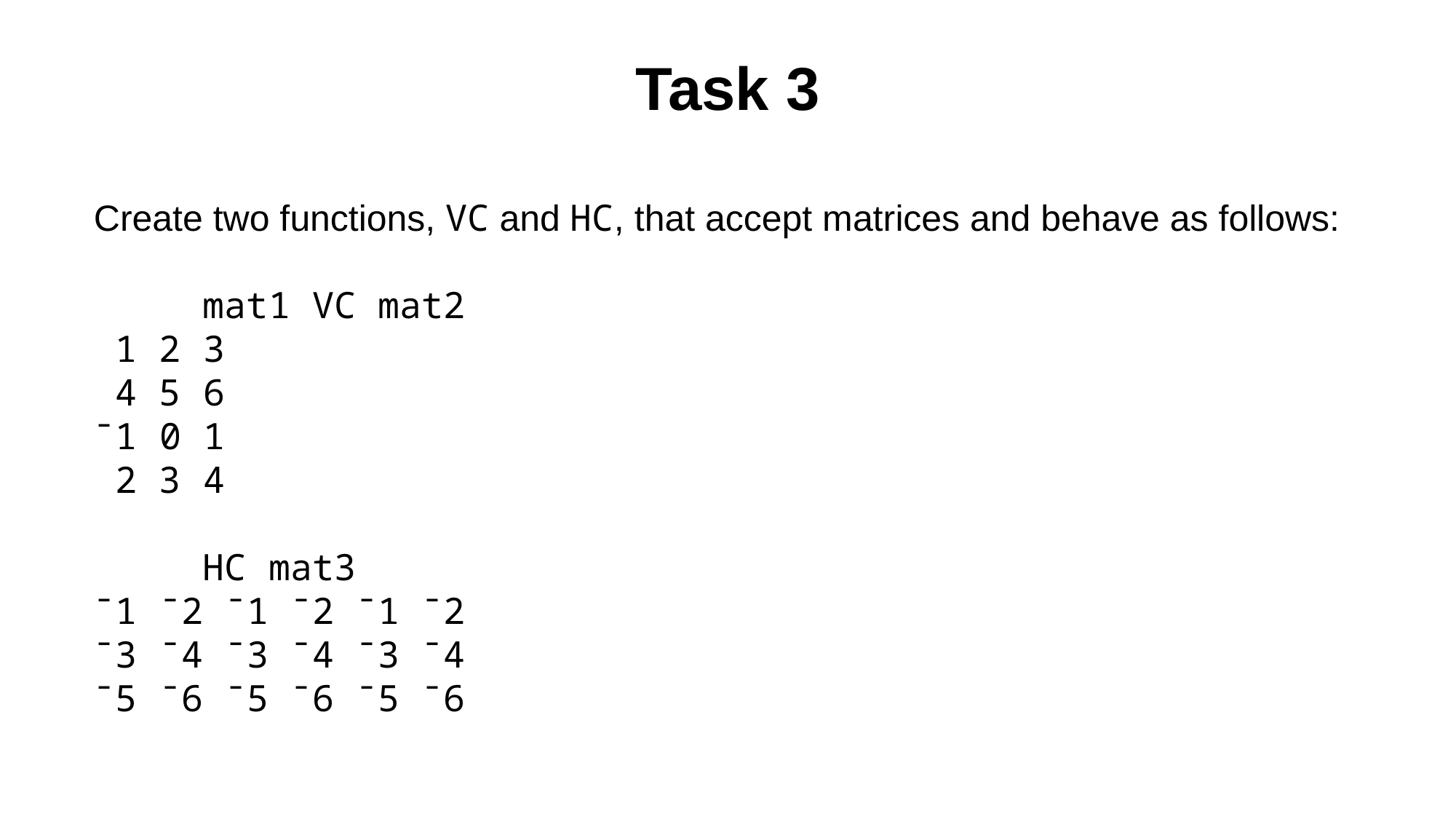

Task 3

Create two functions, VC and HC, that accept matrices and behave as follows:

	mat1 VC mat2
 1 2 3
 4 5 6
¯1 0 1
 2 3 4

	HC mat3
¯1 ¯2 ¯1 ¯2 ¯1 ¯2
¯3 ¯4 ¯3 ¯4 ¯3 ¯4
¯5 ¯6 ¯5 ¯6 ¯5 ¯6